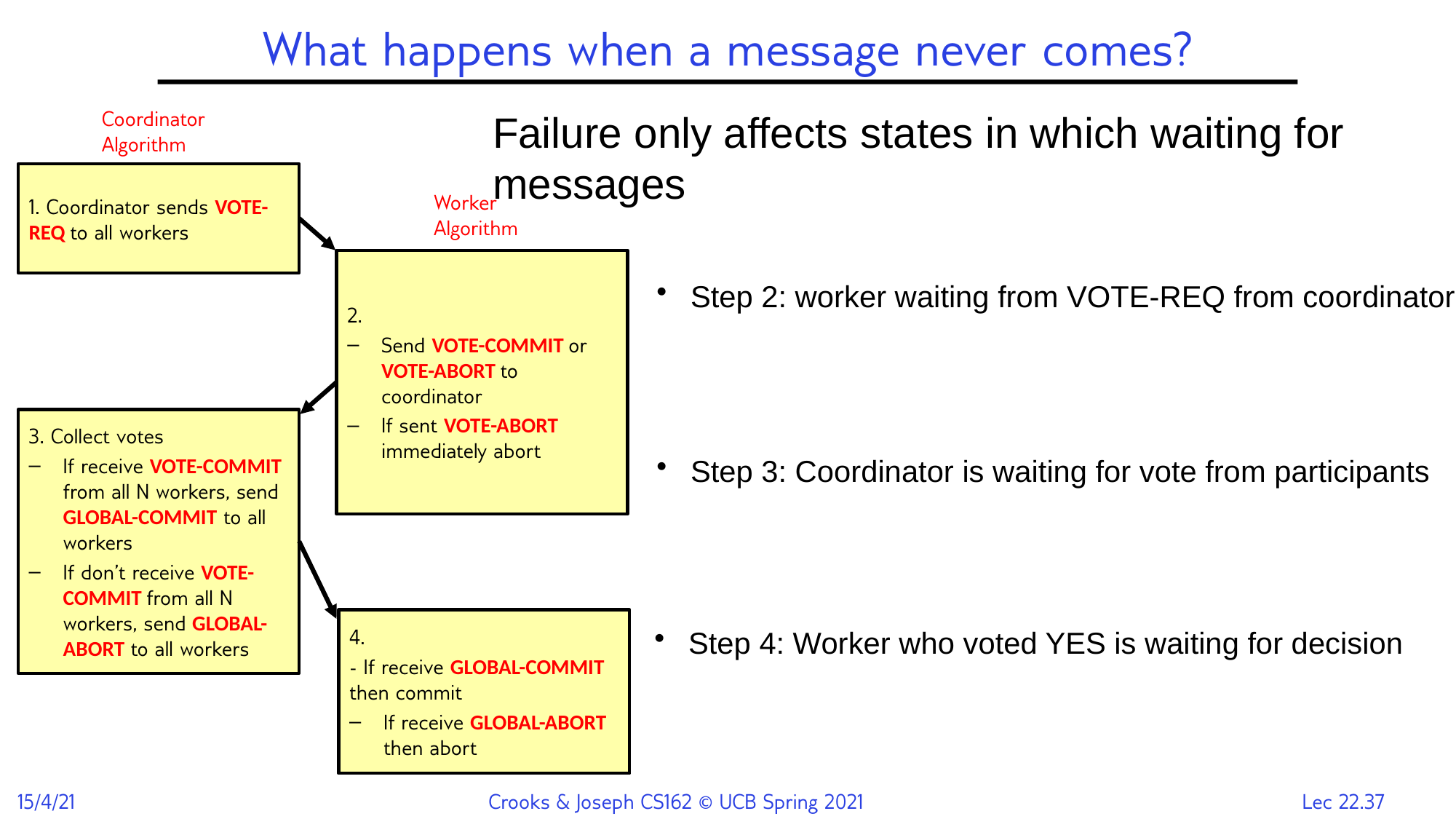

# What happens when a message never comes?
Coordinator Algorithm
Failure only affects states in which waiting for messages
1. Coordinator sends VOTE-REQ to all workers
Worker Algorithm
2.
Send VOTE-COMMIT or VOTE-ABORT to coordinator
If sent VOTE-ABORT immediately abort
Step 2: worker waiting from VOTE-REQ from coordinator
3. Collect votes
If receive VOTE-COMMIT from all N workers, send GLOBAL-COMMIT to all workers
If don’t receive VOTE-COMMIT from all N workers, send GLOBAL-ABORT to all workers
Step 3: Coordinator is waiting for vote from participants
4.
- If receive GLOBAL-COMMIT then commit
If receive GLOBAL-ABORT then abort
Step 4: Worker who voted YES is waiting for decision